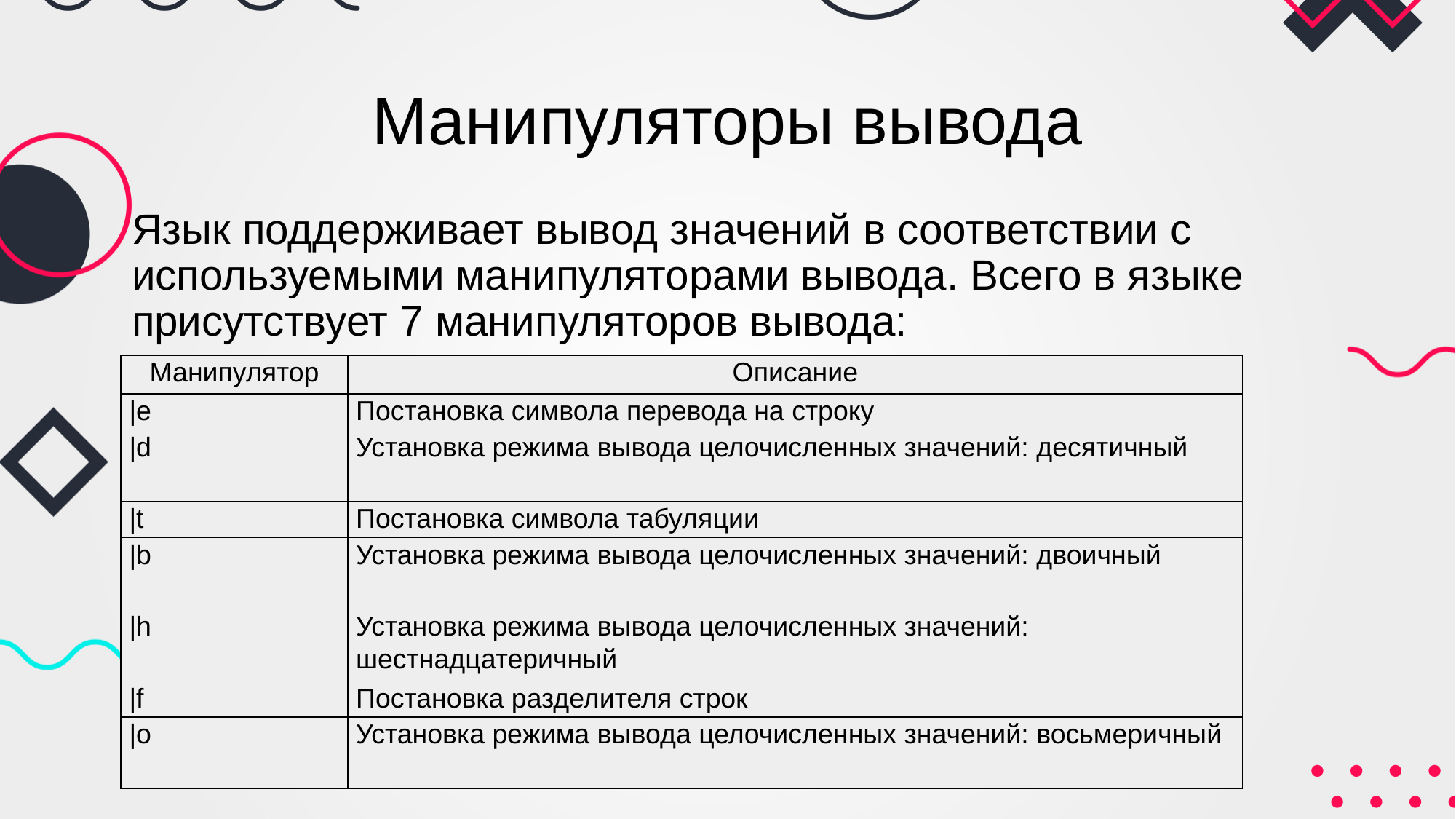

# Манипуляторы вывода
Язык поддерживает вывод значений в соответствии с используемыми манипуляторами вывода. Всего в языке присутствует 7 манипуляторов вывода:

| Манипулятор | Описание |
| --- | --- |
| |e | Постановка символа перевода на строку |
| |d | Установка режима вывода целочисленных значений: десятичный |
| |t | Постановка символа табуляции |
| |b | Установка режима вывода целочисленных значений: двоичный |
| |h | Установка режима вывода целочисленных значений: шестнадцатеричный |
| |f | Постановка разделителя строк |
| |o | Установка режима вывода целочисленных значений: восьмеричный |